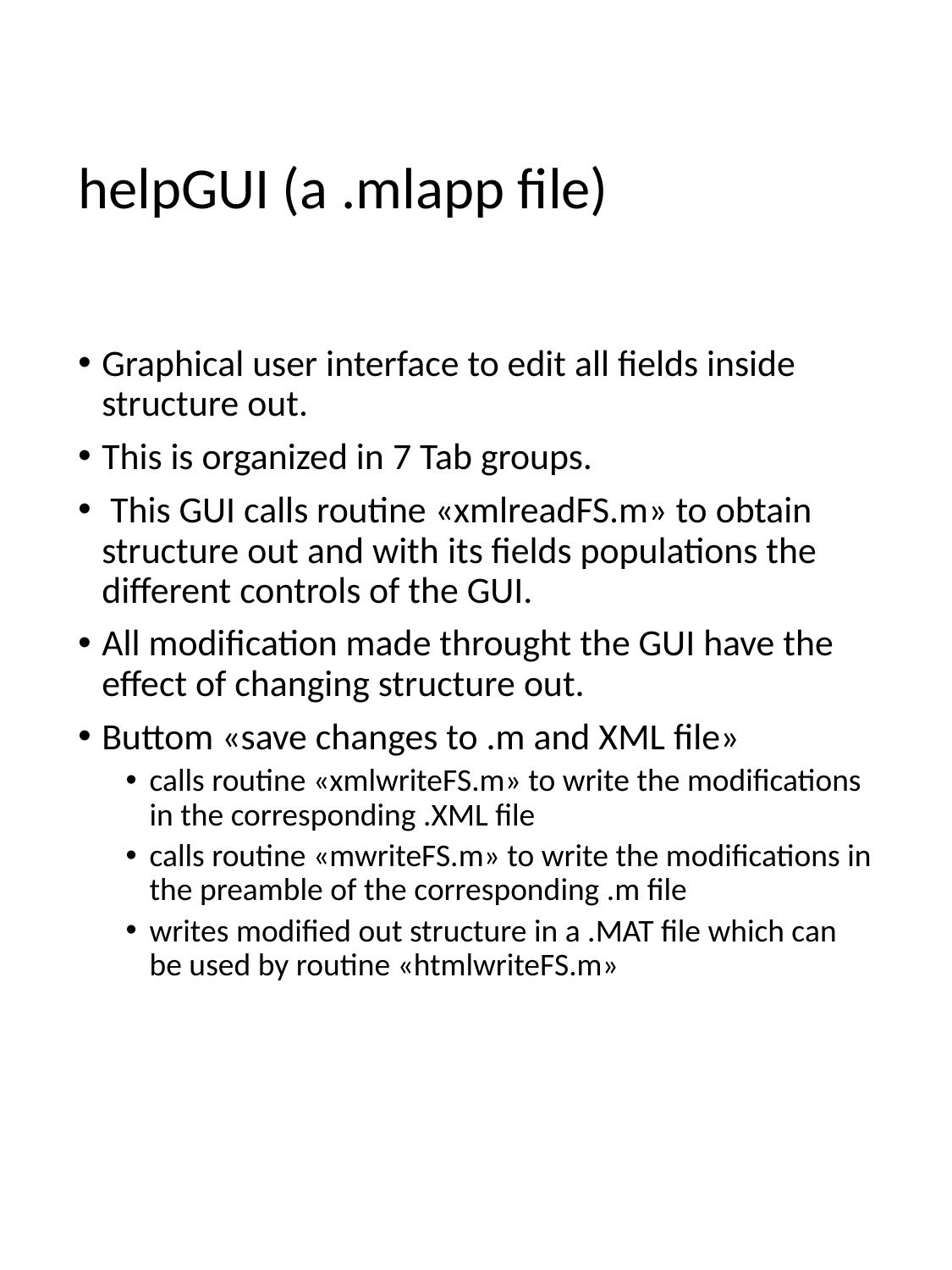

# helpGUI (a .mlapp file)
Graphical user interface to edit all fields inside structure out.
This is organized in 7 Tab groups.
 This GUI calls routine «xmlreadFS.m» to obtain structure out and with its fields populations the different controls of the GUI.
All modification made throught the GUI have the effect of changing structure out.
Buttom «save changes to .m and XML file»
calls routine «xmlwriteFS.m» to write the modifications in the corresponding .XML file
calls routine «mwriteFS.m» to write the modifications in the preamble of the corresponding .m file
writes modified out structure in a .MAT file which can be used by routine «htmlwriteFS.m»